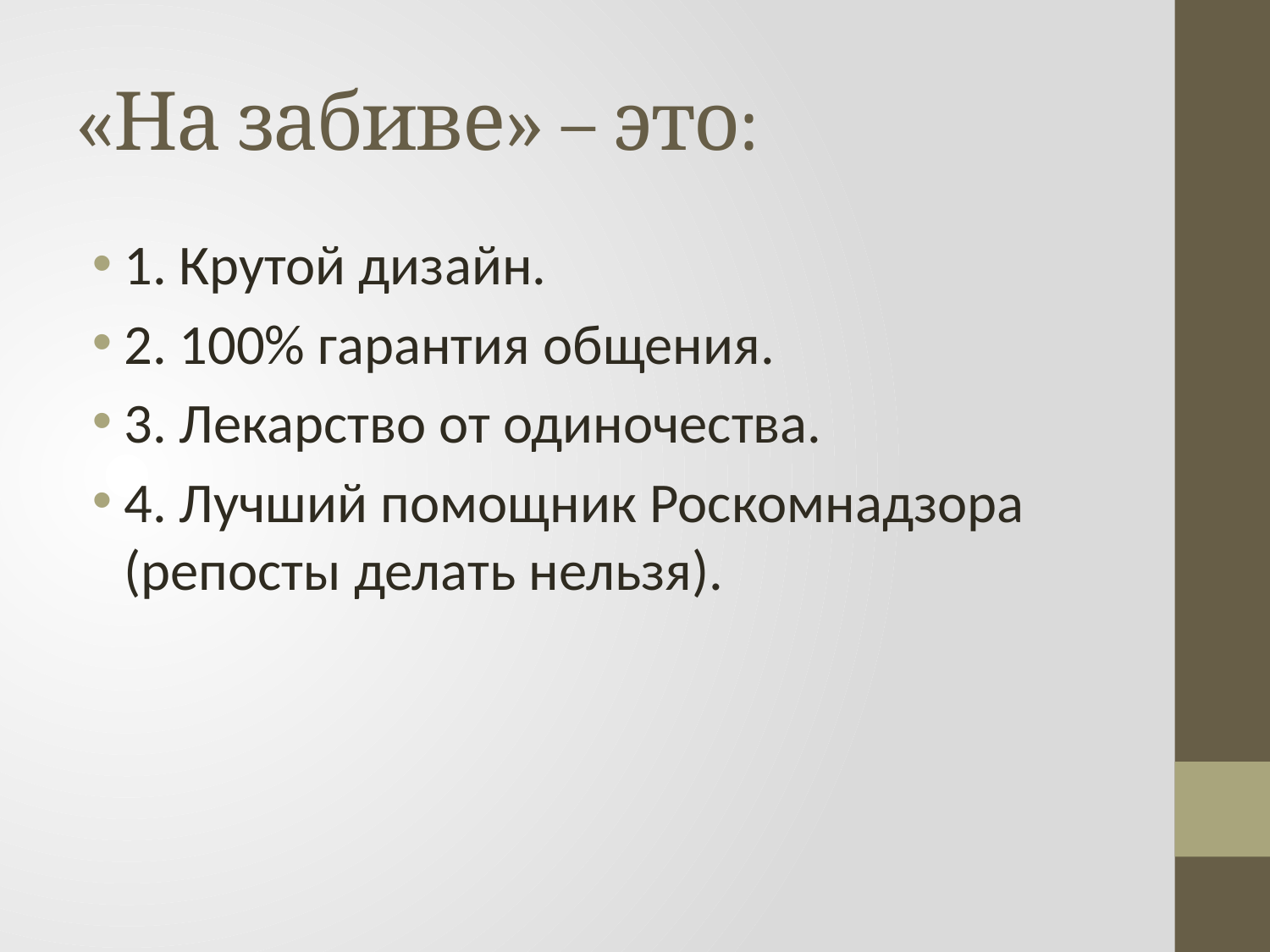

# «На забиве» – это:
1. Крутой дизайн.
2. 100% гарантия общения.
3. Лекарство от одиночества.
4. Лучший помощник Роскомнадзора (репосты делать нельзя).